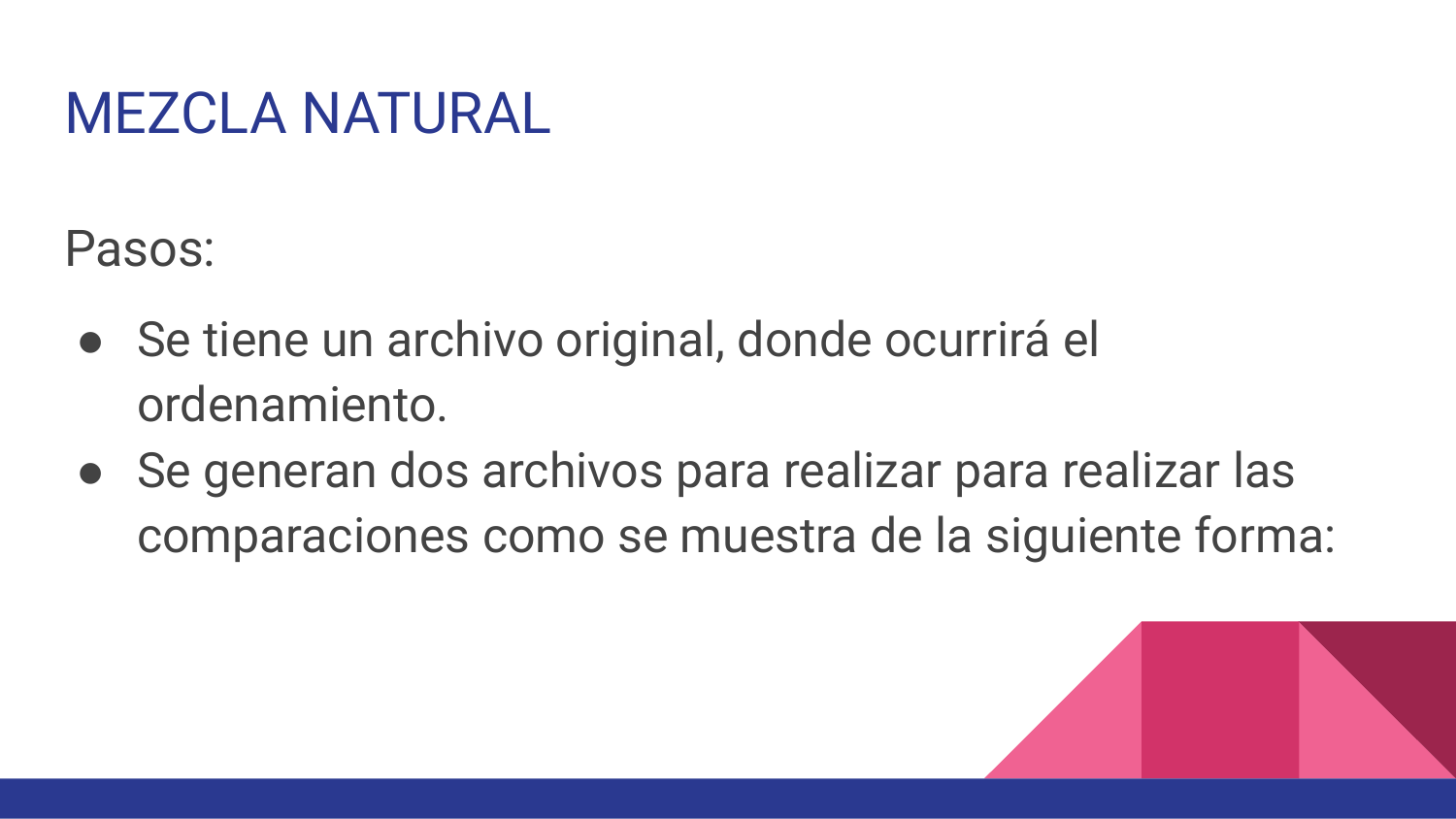

# MEZCLA NATURAL
Pasos:
Se tiene un archivo original, donde ocurrirá el ordenamiento.
Se generan dos archivos para realizar para realizar las comparaciones como se muestra de la siguiente forma: